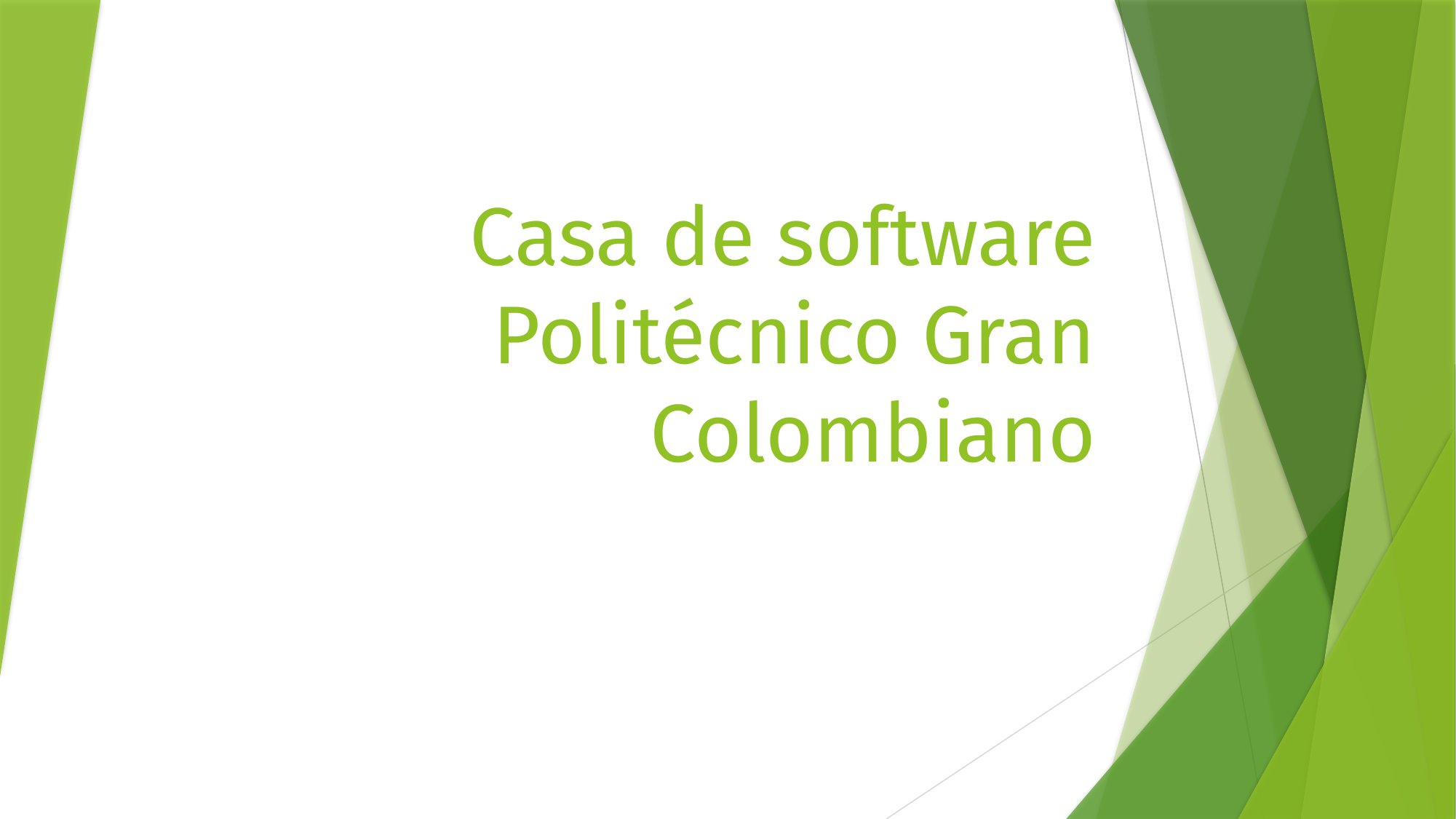

# Casa de software Politécnico Gran Colombiano